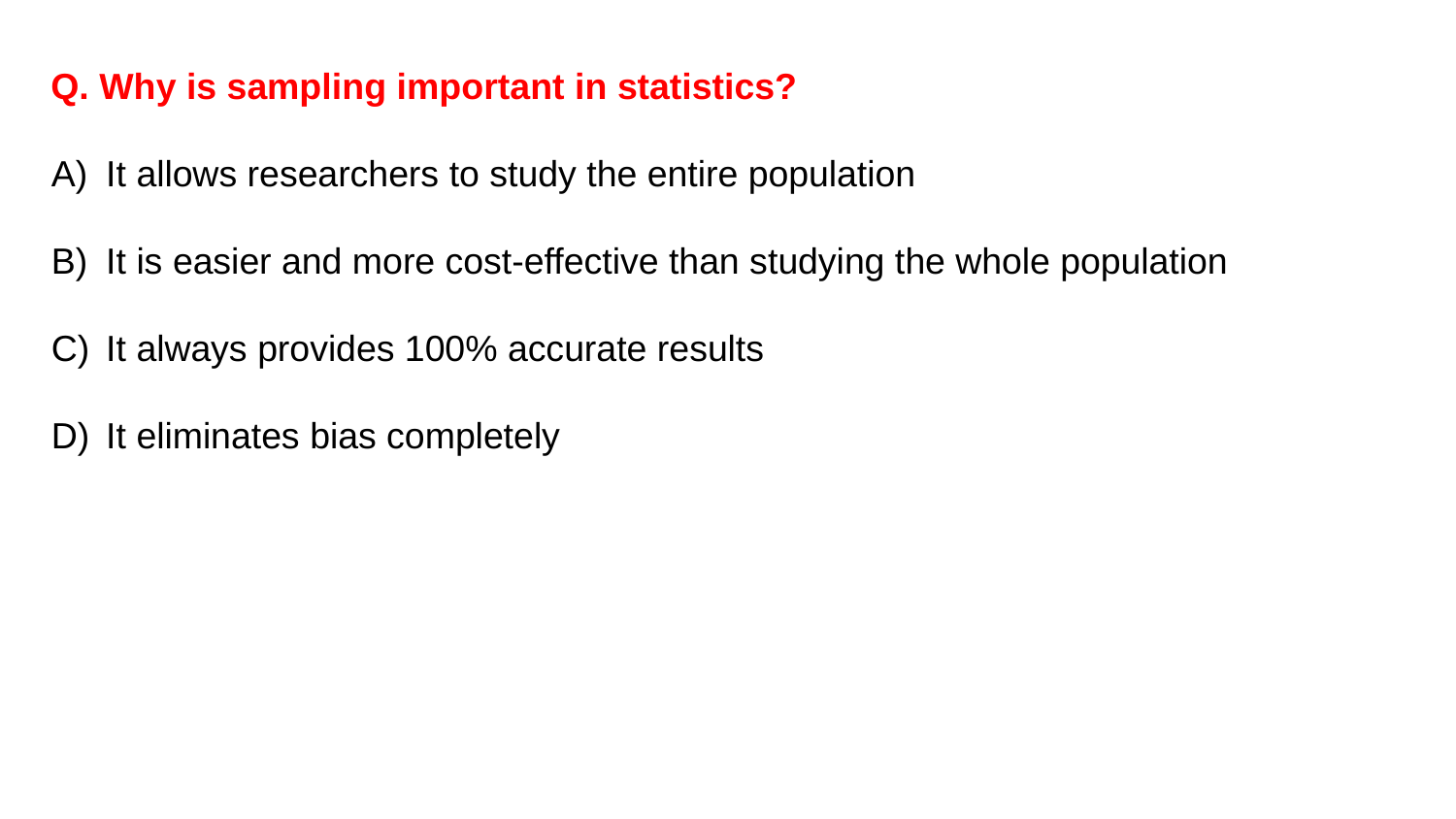

Q. Why is sampling important in statistics?
It allows researchers to study the entire population

It is easier and more cost-effective than studying the whole population

It always provides 100% accurate results

It eliminates bias completely